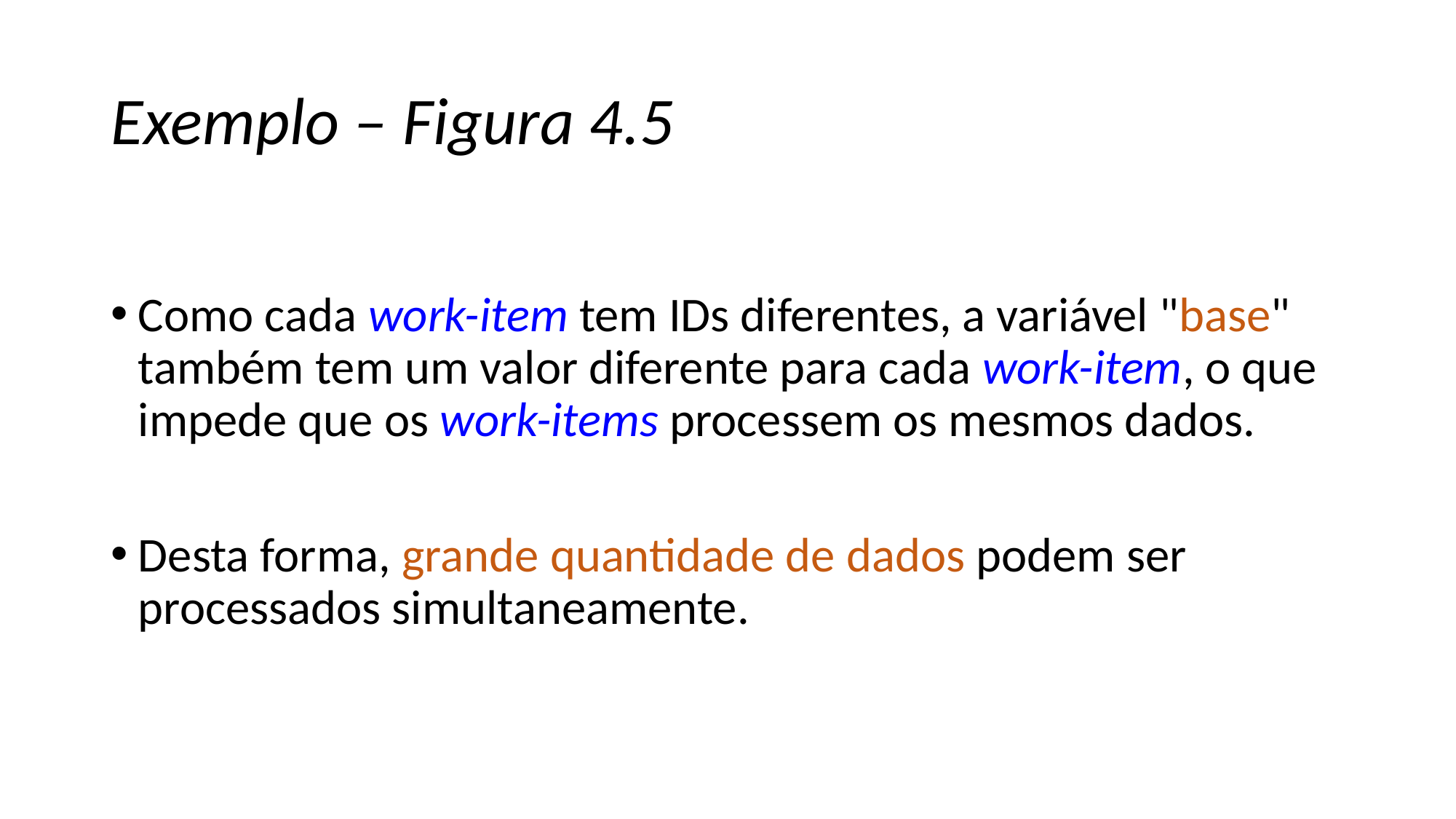

# Exemplo – Figura 4.5

Como cada work-item tem IDs diferentes, a variável "base" também tem um valor diferente para cada work-item, o que impede que os work-items processem os mesmos dados.

Desta forma, grande quantidade de dados podem ser processados simultaneamente.